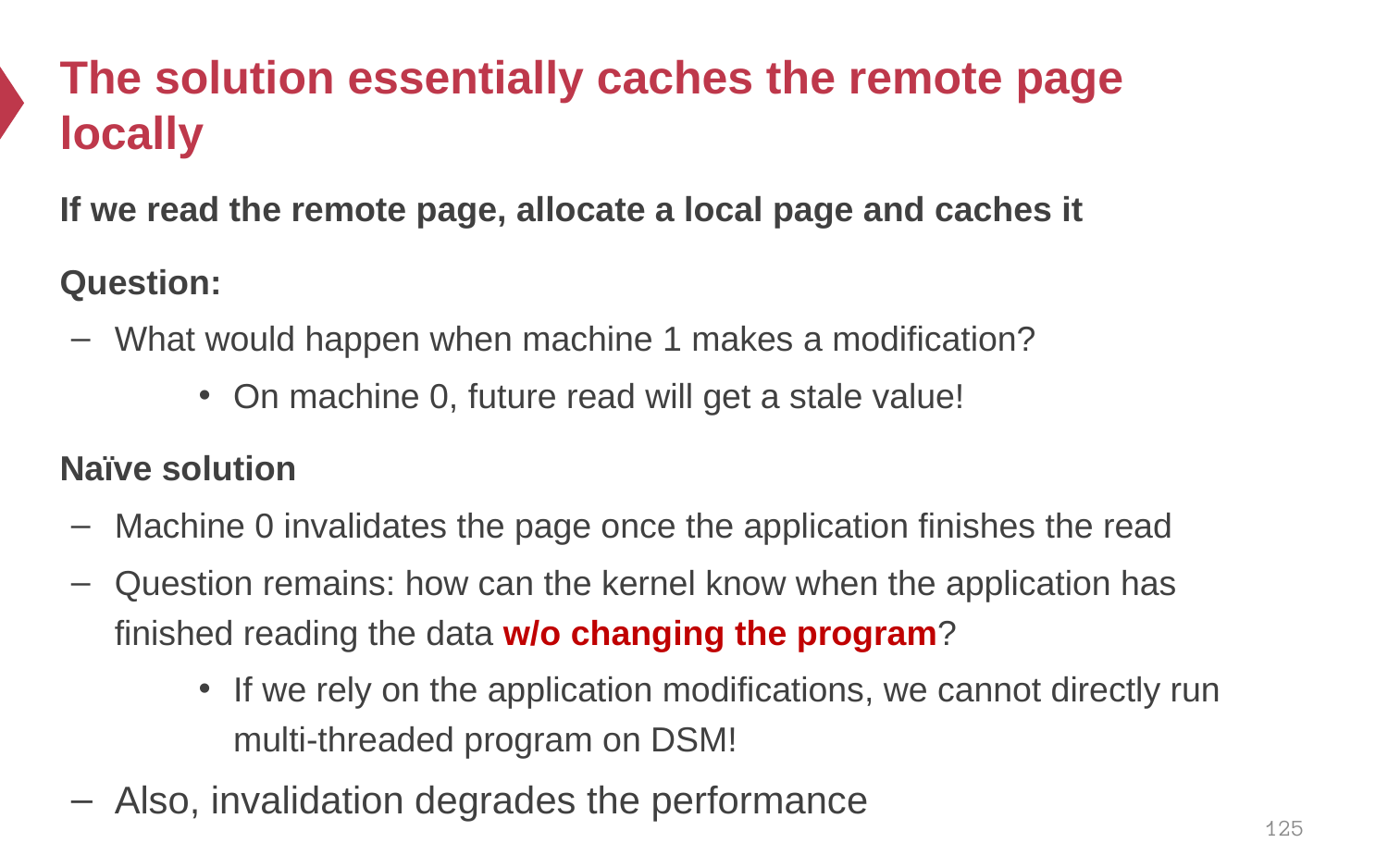

# The solution essentially caches the remote page locally
If we read the remote page, allocate a local page and caches it
Question:
What would happen when machine 1 makes a modification?
On machine 0, future read will get a stale value!
Naïve solution
Machine 0 invalidates the page once the application finishes the read
Question remains: how can the kernel know when the application has finished reading the data w/o changing the program?
If we rely on the application modifications, we cannot directly run multi-threaded program on DSM!
Also, invalidation degrades the performance
125